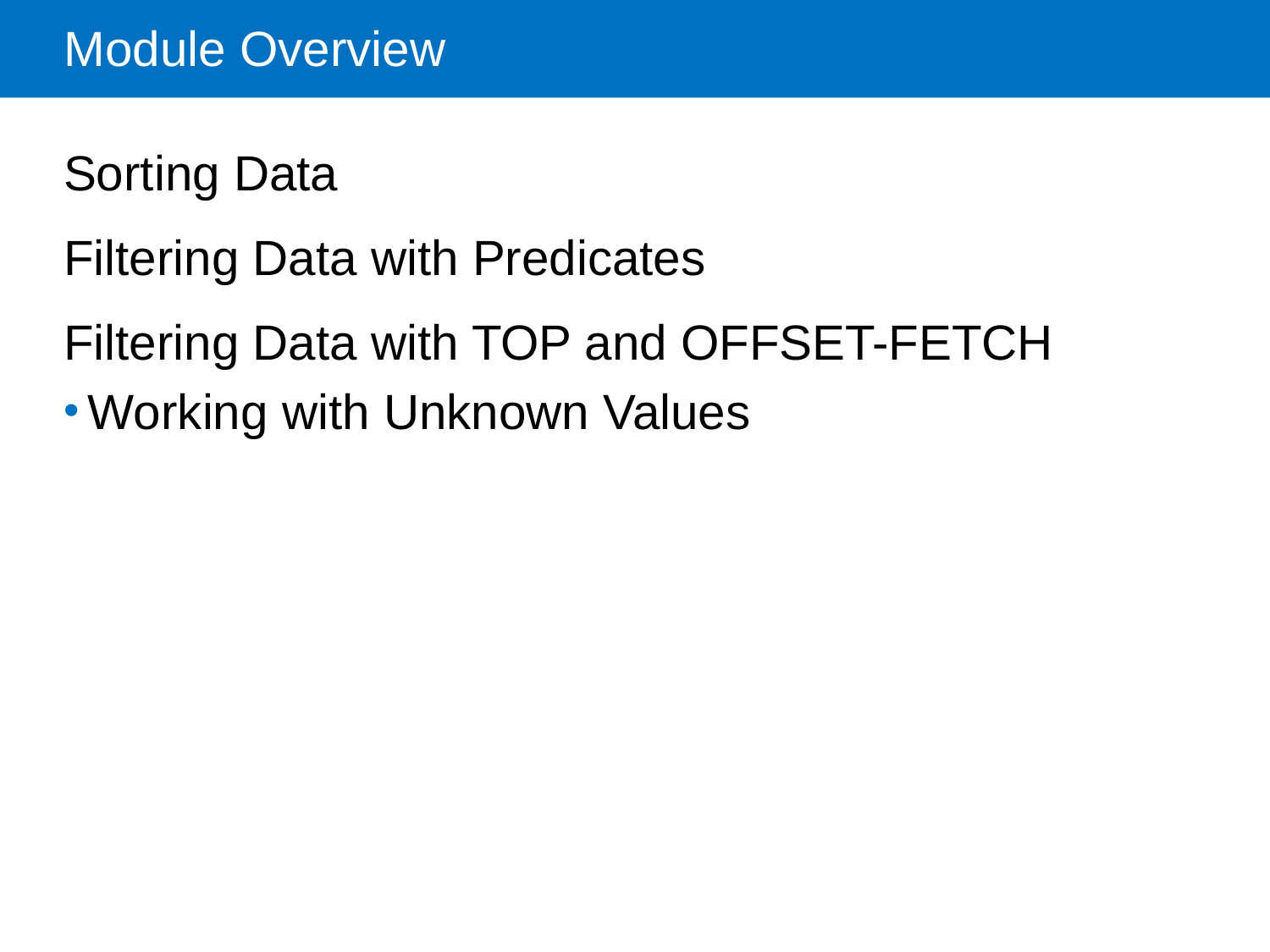

# Module Overview
Sorting Data
Filtering Data with Predicates
Filtering Data with TOP and OFFSET-FETCH
Working with Unknown Values